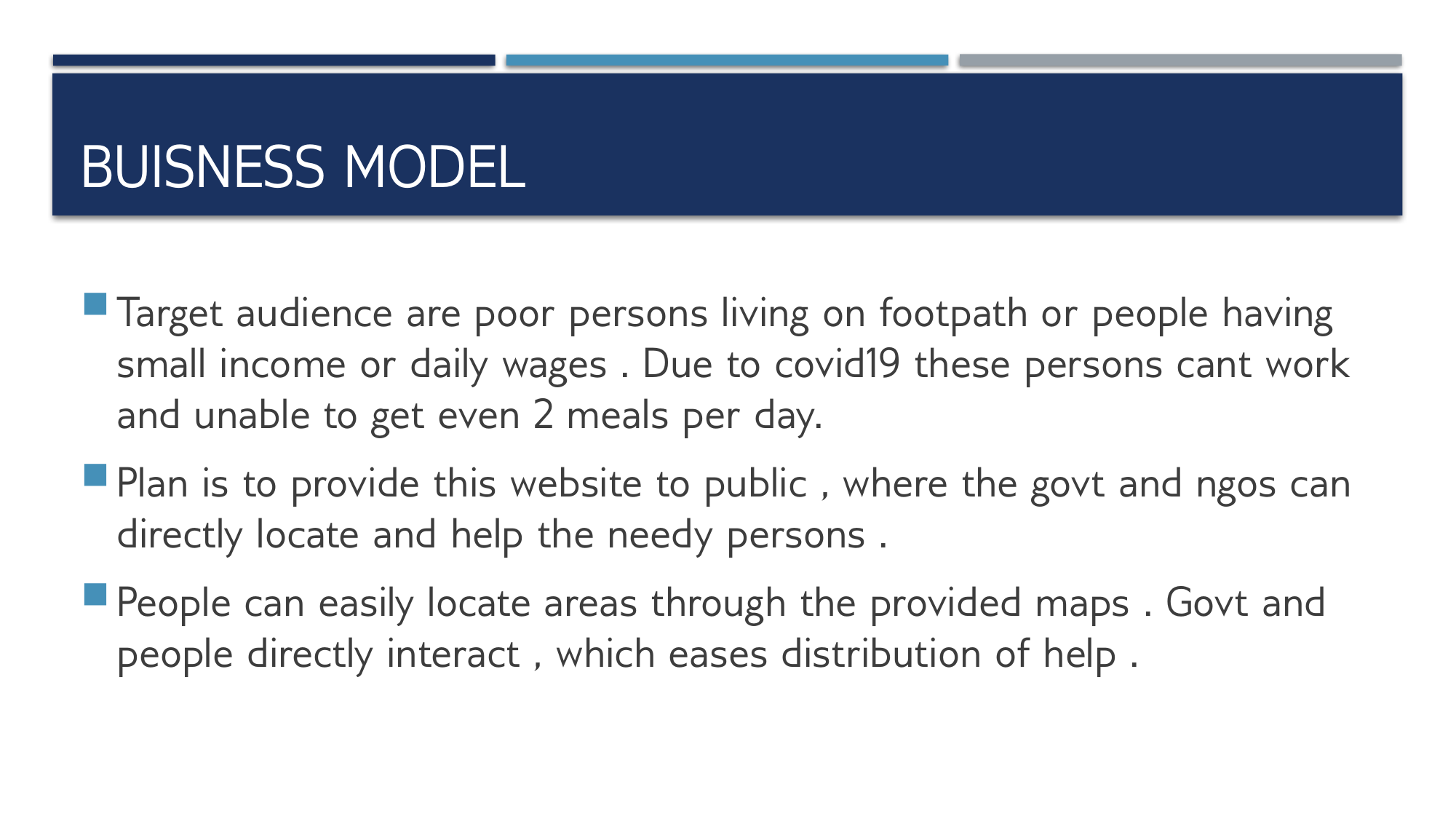

# Buisness model
Target audience are poor persons living on footpath or people having small income or daily wages . Due to covid19 these persons cant work and unable to get even 2 meals per day.
Plan is to provide this website to public , where the govt and ngos can directly locate and help the needy persons .
People can easily locate areas through the provided maps . Govt and people directly interact , which eases distribution of help .